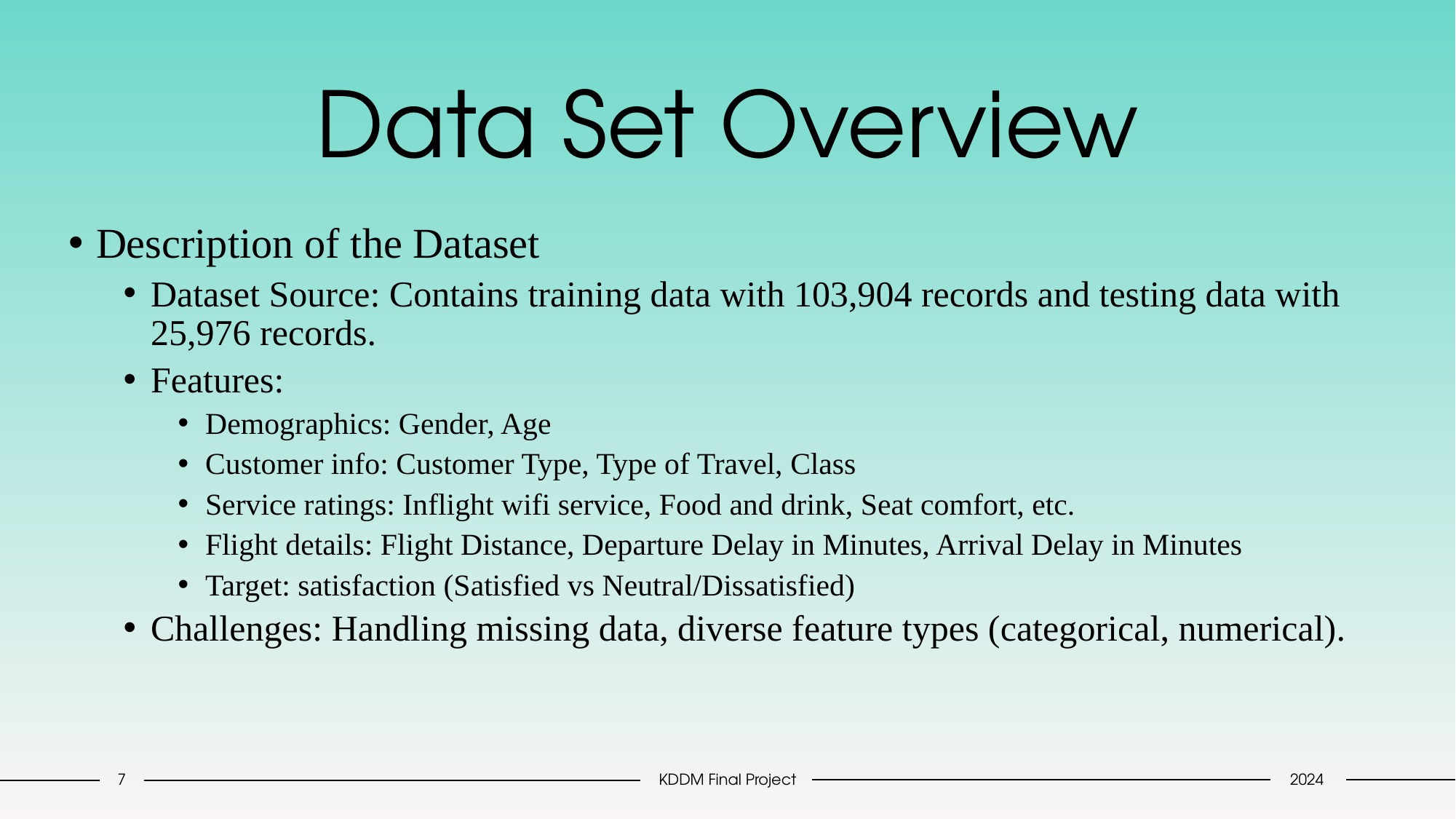

# Data Set Overview
Description of the Dataset
Dataset Source: Contains training data with 103,904 records and testing data with 25,976 records.
Features:
Demographics: Gender, Age
Customer info: Customer Type, Type of Travel, Class
Service ratings: Inflight wifi service, Food and drink, Seat comfort, etc.
Flight details: Flight Distance, Departure Delay in Minutes, Arrival Delay in Minutes
Target: satisfaction (Satisfied vs Neutral/Dissatisfied)
Challenges: Handling missing data, diverse feature types (categorical, numerical).
7
KDDM Final Project
2024